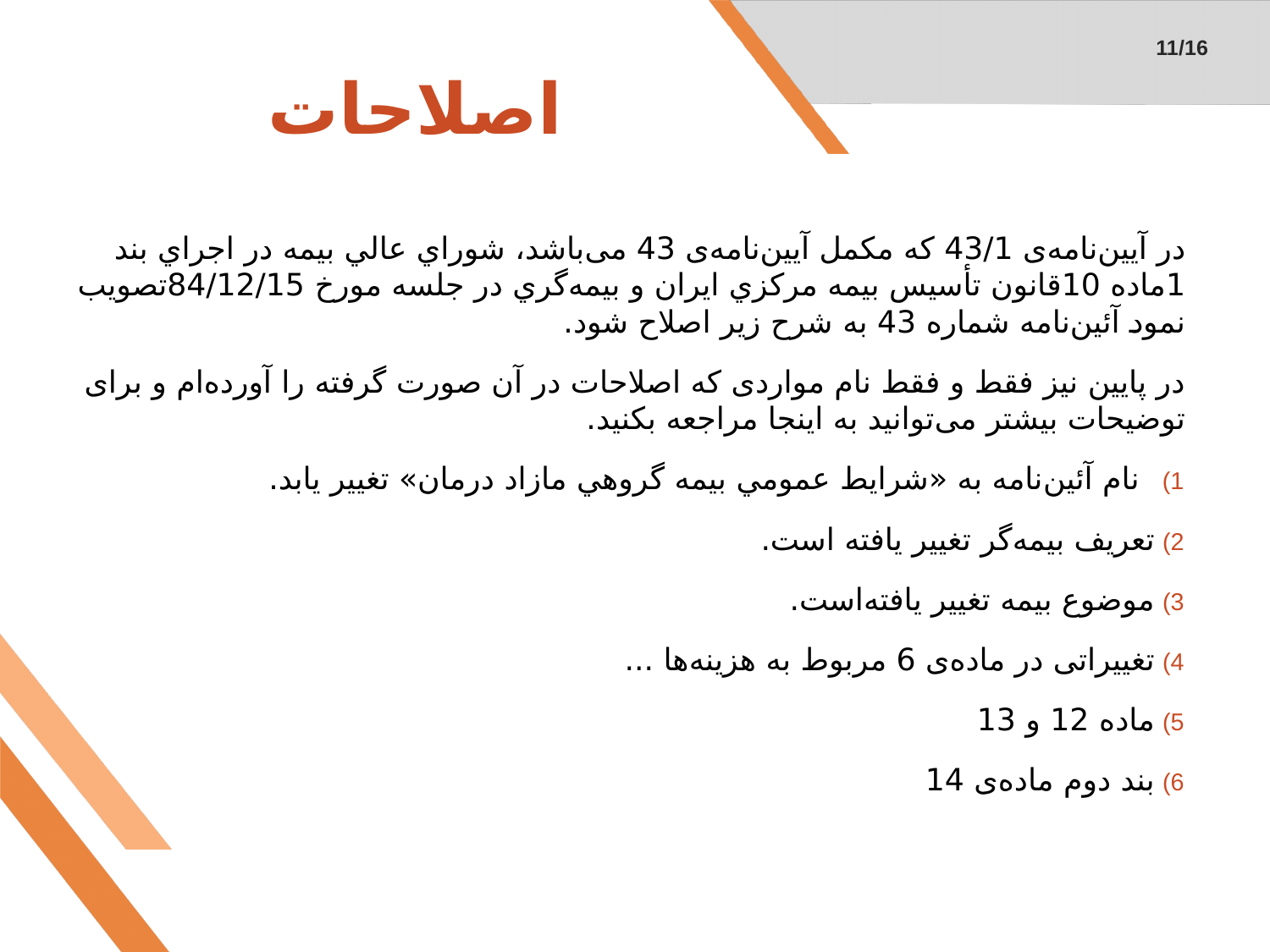

11/16
# اصلاحات
در آیین‌نامه‌ی 43/1 که مکمل آیین‌نامه‌ی 43 می‌باشد، شوراي عالي بيمه در اجراي بند 1ماده 10قانون تأسيس بيمه مركزي ايران و بيمه‌گري در جلسه مورخ 84/12/15تصويب نمود آئين‌نامه شماره 43 به شرح زير اصلاح شود.
در پایین نیز فقط و فقط نام مواردی که اصلاحات در آن صورت گرفته را آورده‌ام و برای توضیحات بیشتر می‌توانید به اینجا مراجعه بکنید.
نام آئين‌نامه به «شرايط عمومي بيمه گروهي مازاد درمان» تغيير يابد.
تعریف بیمه‌گر تغییر یافته است.
موضوع بیمه تغییر یافته‌است.
تغییراتی در ماده‌ی 6 مربوط به هزینه‌ها ...
ماده 12 و 13
بند دوم ماده‌ی 14